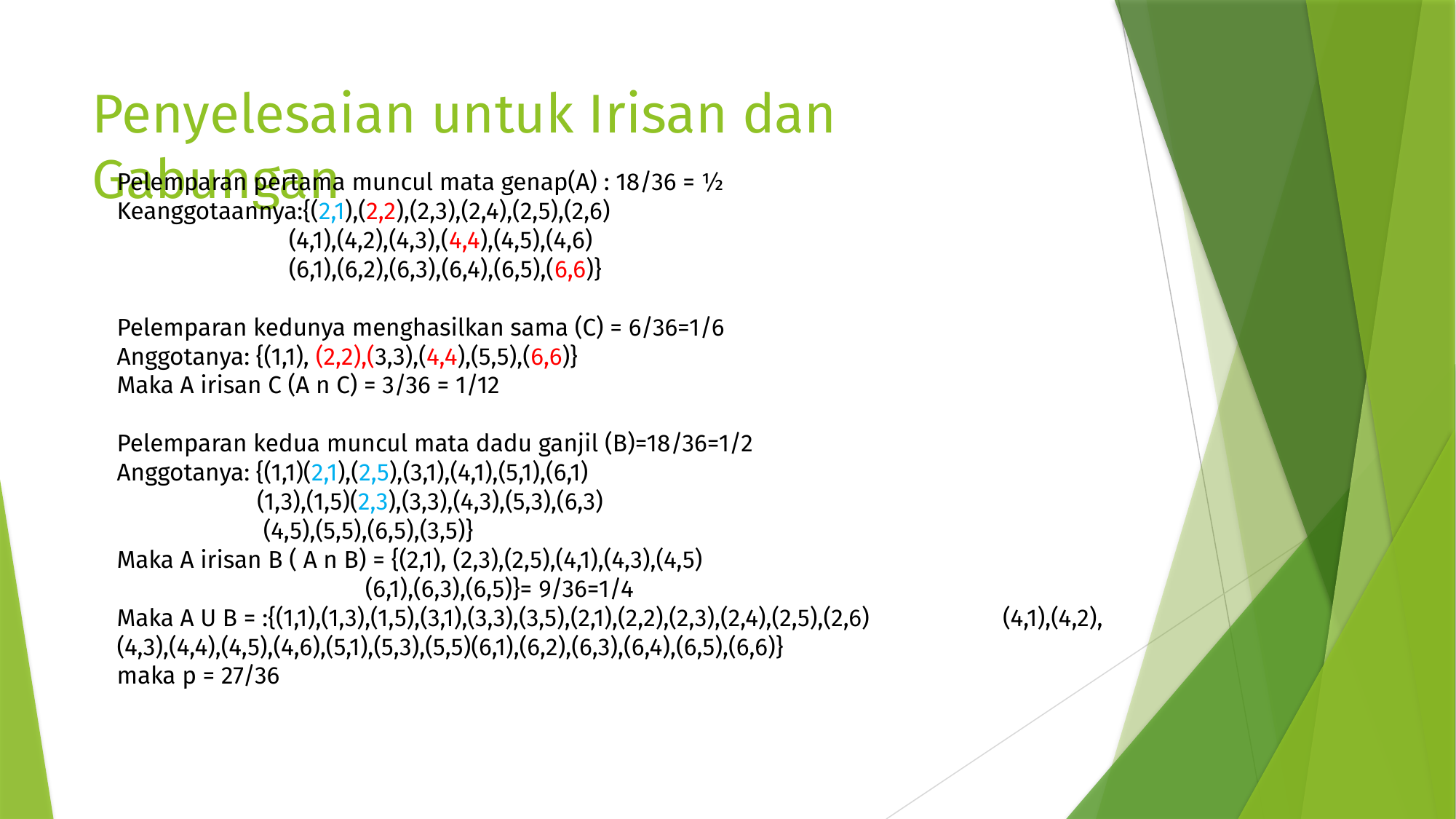

# Penyelesaian untuk Irisan dan Gabungan
Pelemparan pertama muncul mata genap(A) : 18/36 = ½
Keanggotaannya:{(2,1),(2,2),(2,3),(2,4),(2,5),(2,6)
                           (4,1),(4,2),(4,3),(4,4),(4,5),(4,6)
                           (6,1),(6,2),(6,3),(6,4),(6,5),(6,6)}

Pelemparan kedunya menghasilkan sama (C) = 6/36=1/6
Anggotanya: {(1,1), (2,2),(3,3),(4,4),(5,5),(6,6)}
Maka A irisan C (A n C) = 3/36 = 1/12

Pelemparan kedua muncul mata dadu ganjil (B)=18/36=1/2
Anggotanya: {(1,1)(2,1),(2,5),(3,1),(4,1),(5,1),(6,1)
                      (1,3),(1,5)(2,3),(3,3),(4,3),(5,3),(6,3)
                       (4,5),(5,5),(6,5),(3,5)}
Maka A irisan B ( A n B) = {(2,1), (2,3),(2,5),(4,1),(4,3),(4,5)
                                       (6,1),(6,3),(6,5)}= 9/36=1/4
Maka A U B = :{(1,1),(1,3),(1,5),(3,1),(3,3),(3,5),(2,1),(2,2),(2,3),(2,4),(2,5),(2,6)                     (4,1),(4,2),(4,3),(4,4),(4,5),(4,6),(5,1),(5,3),(5,5)(6,1),(6,2),(6,3),(6,4),(6,5),(6,6)}
maka p = 27/36